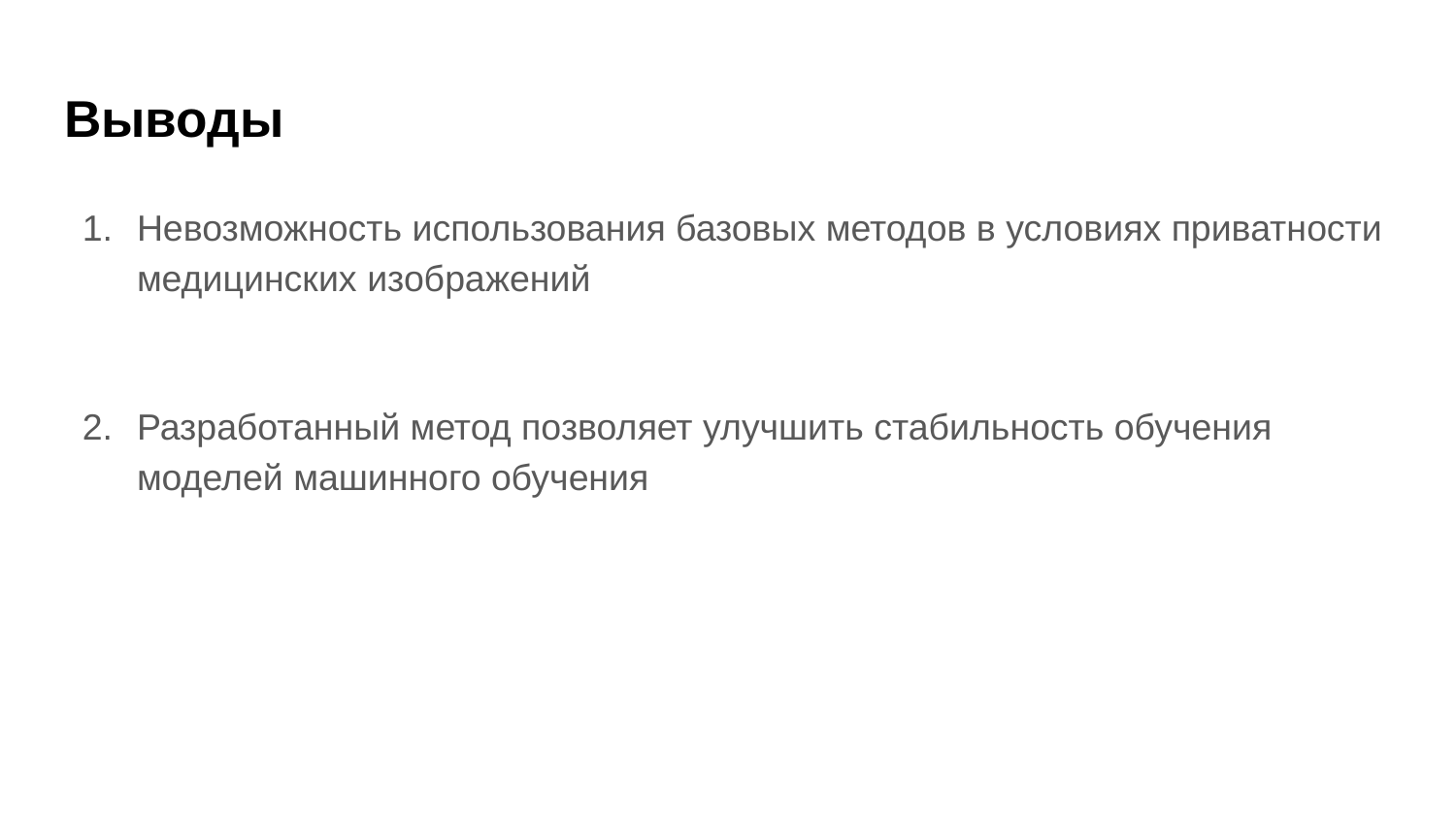

# Выводы
Невозможность использования базовых методов в условиях приватности медицинских изобра­жений

Разработанный метод позволяет улучшить стабильность обучения моделей машинного обучения